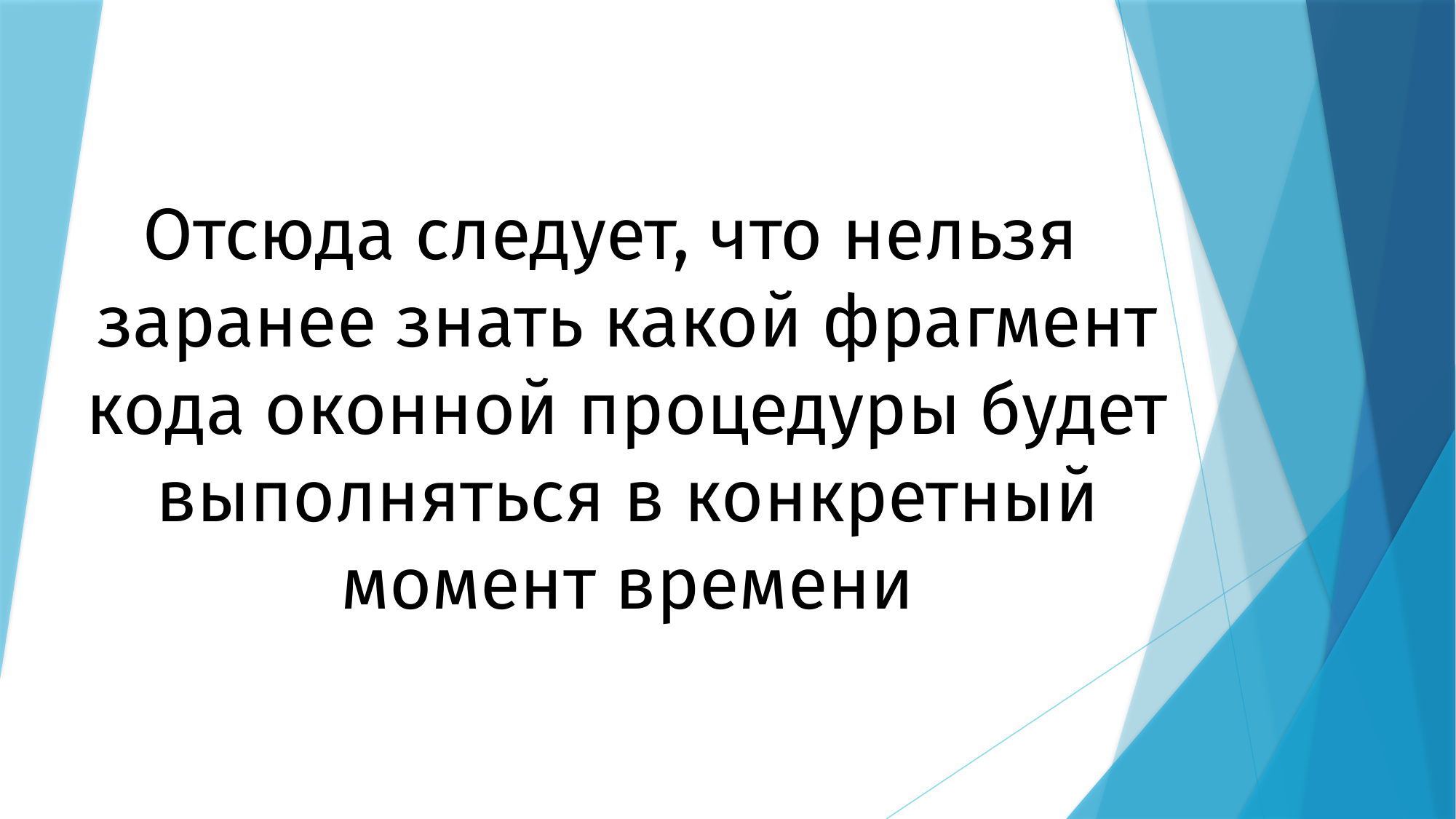

Отсюда следует, что нельзя заранее знать какой фрагмент кода оконной процедуры будет выполняться в конкретный момент времени